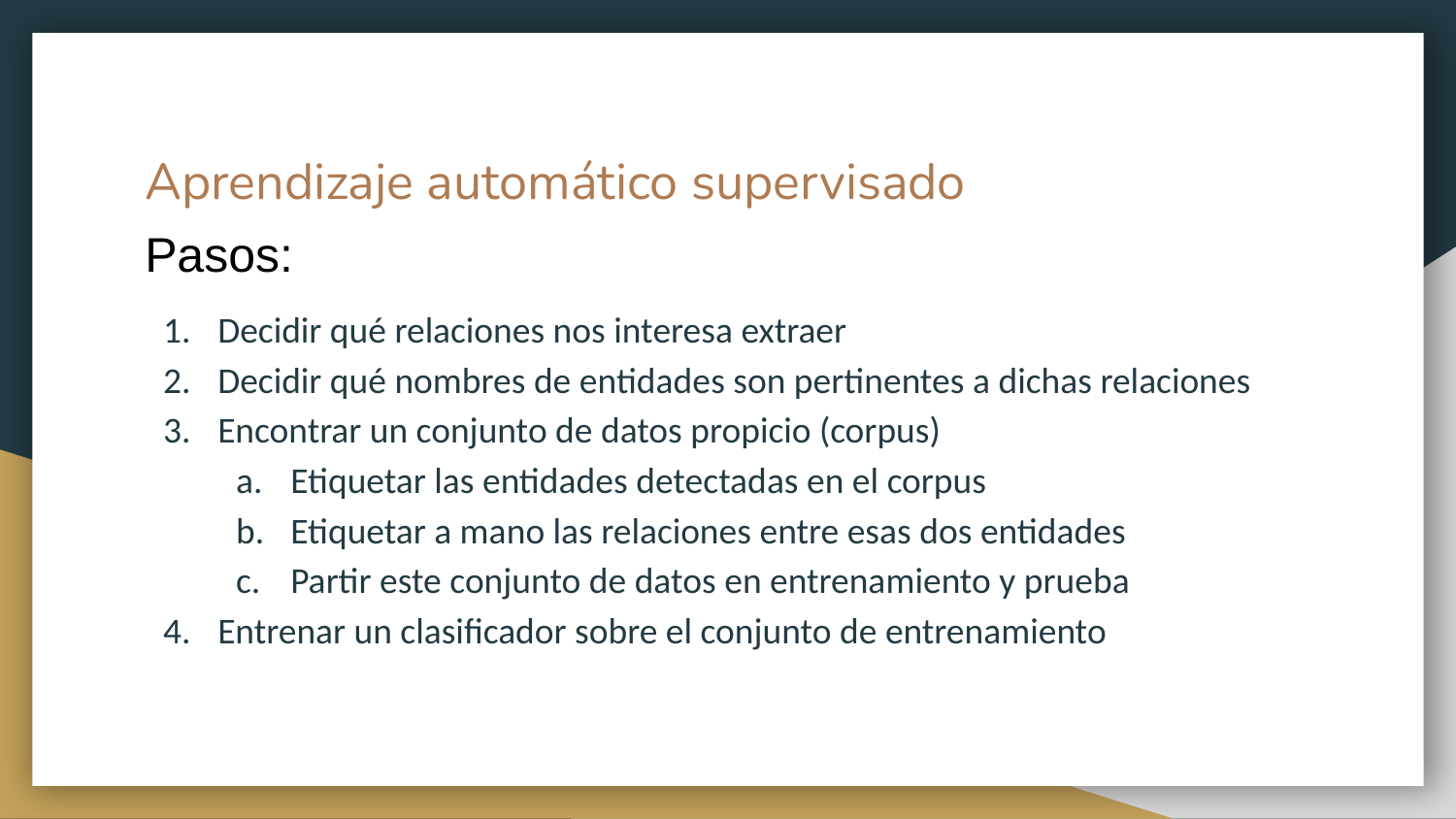

# Aprendizaje automático supervisado
Pasos:
Decidir qué relaciones nos interesa extraer
Decidir qué nombres de entidades son pertinentes a dichas relaciones
Encontrar un conjunto de datos propicio (corpus)
Etiquetar las entidades detectadas en el corpus
Etiquetar a mano las relaciones entre esas dos entidades
Partir este conjunto de datos en entrenamiento y prueba
Entrenar un clasificador sobre el conjunto de entrenamiento